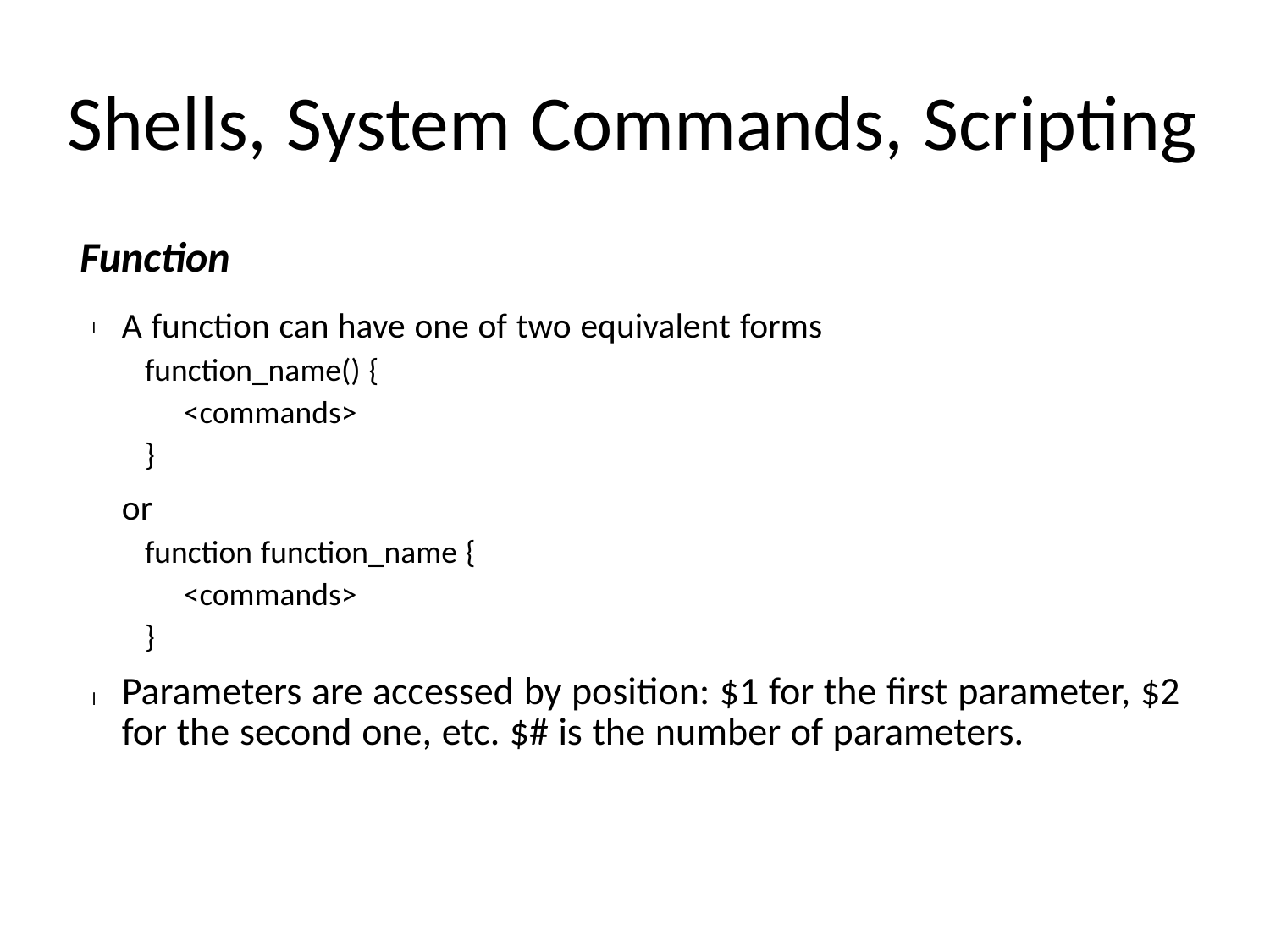

Shells, System Commands, Scripting

	Function
A function can have one of two equivalent forms
	function_name() {
		<commands>
	}
or
	function function_name {
		<commands>
	}
Parameters are accessed by position: $1 for the first parameter, $2
for the second one, etc. $# is the number of parameters.
l

l